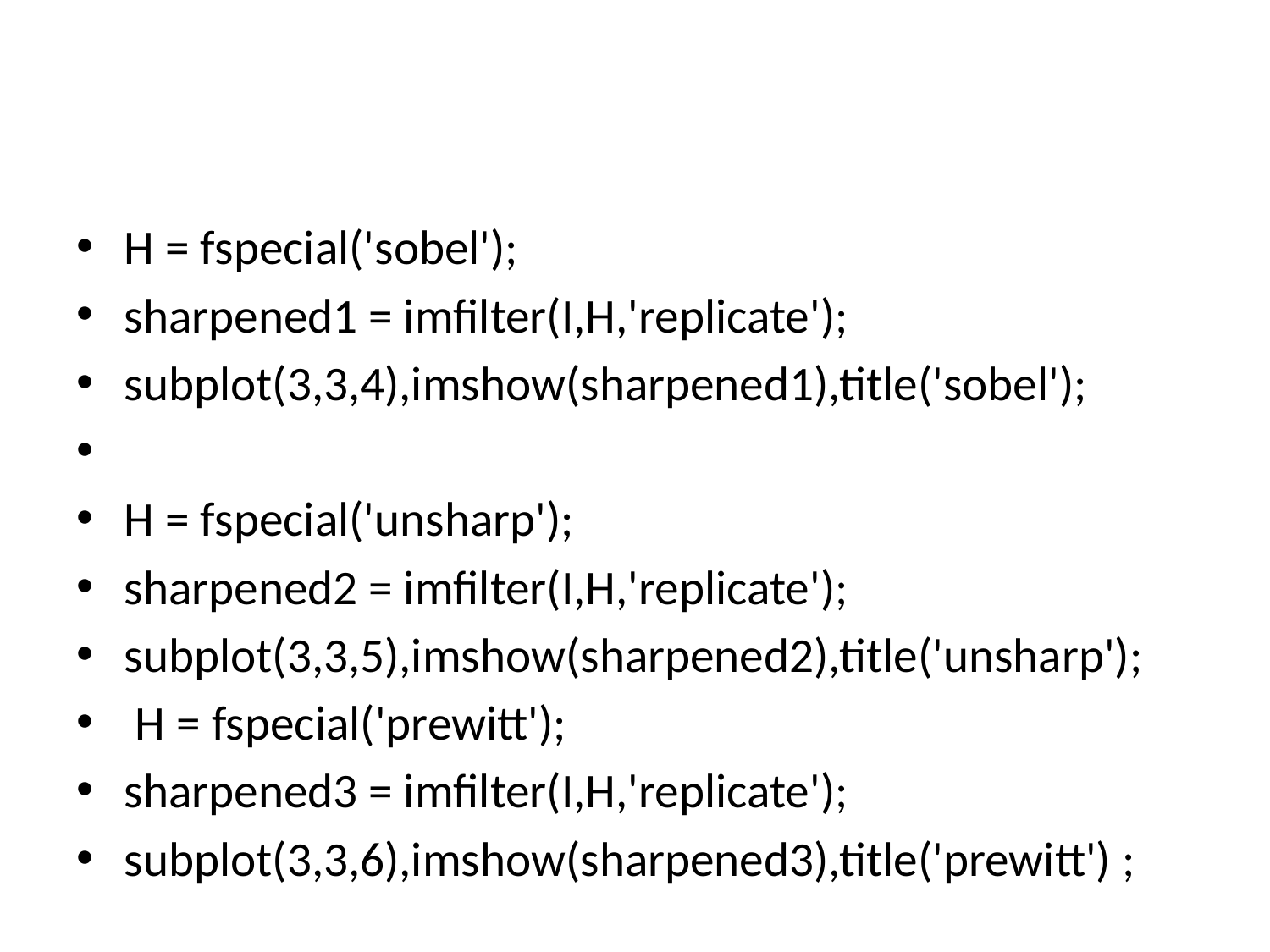

#

H = fspecial('sobel');
sharpened1 = imfilter(I,H,'replicate');
subplot(3,3,4),imshow(sharpened1),title('sobel');

H = fspecial('unsharp');
sharpened2 = imfilter(I,H,'replicate');
subplot(3,3,5),imshow(sharpened2),title('unsharp');
 H = fspecial('prewitt');
sharpened3 = imfilter(I,H,'replicate');
subplot(3,3,6),imshow(sharpened3),title('prewitt') ;